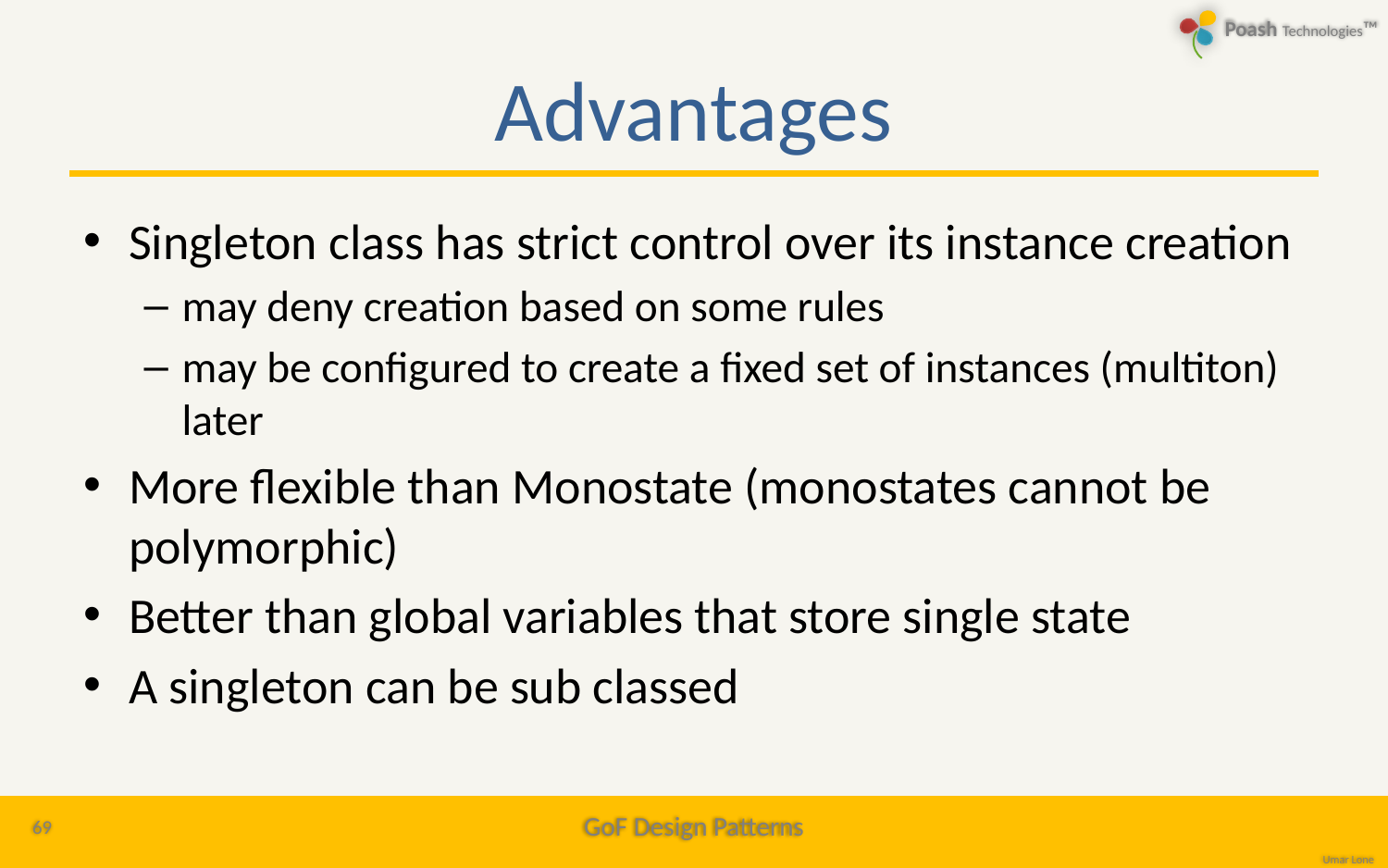

# Advantages
Singleton class has strict control over its instance creation
may deny creation based on some rules
may be configured to create a fixed set of instances (multiton) later
More flexible than Monostate (monostates cannot be polymorphic)
Better than global variables that store single state
A singleton can be sub classed

69